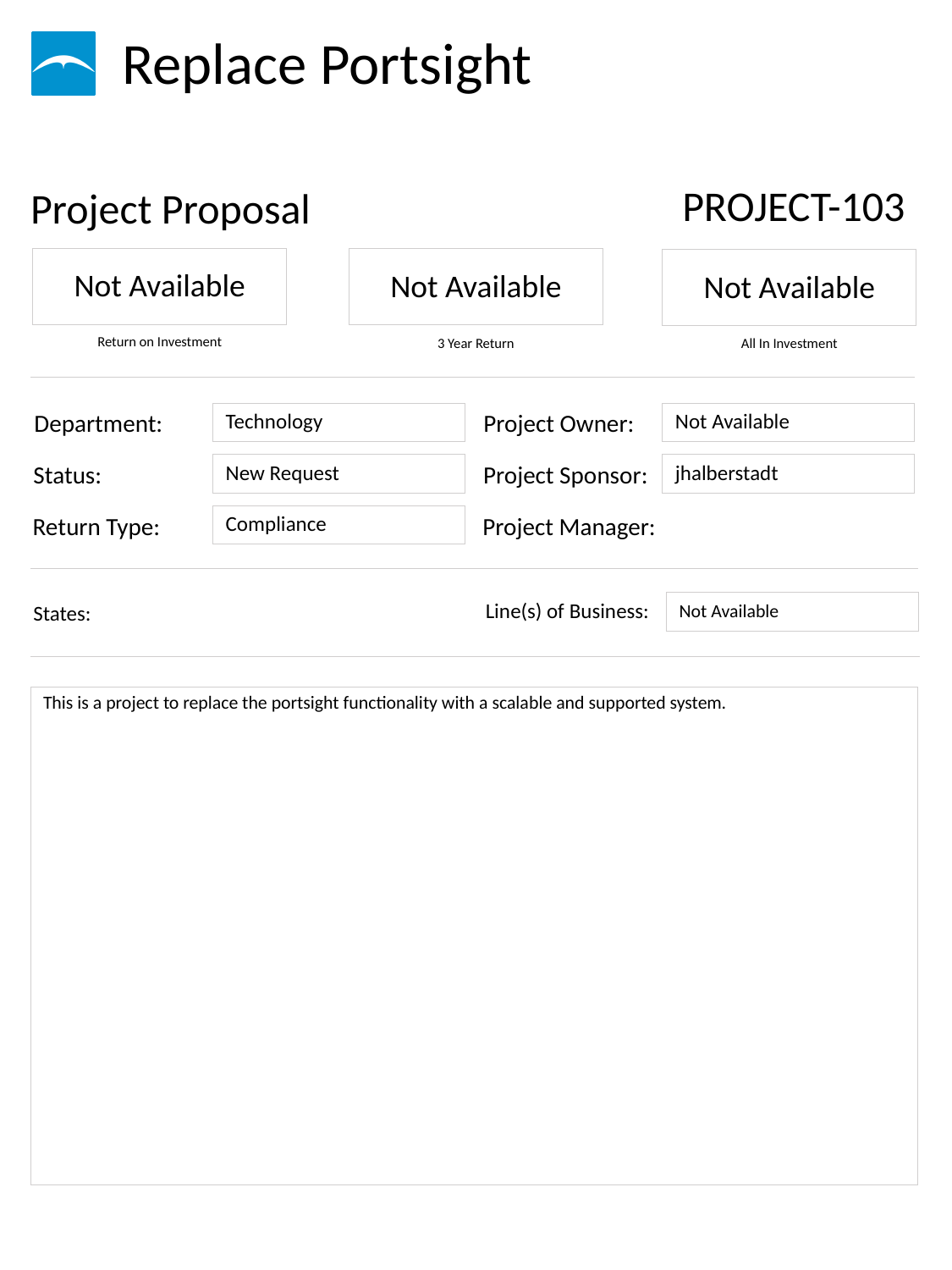

# Replace Portsight
PROJECT-103
Not Available
Not Available
Not Available
Technology
Not Available
New Request
jhalberstadt
Compliance

Not Available

This is a project to replace the portsight functionality with a scalable and supported system.